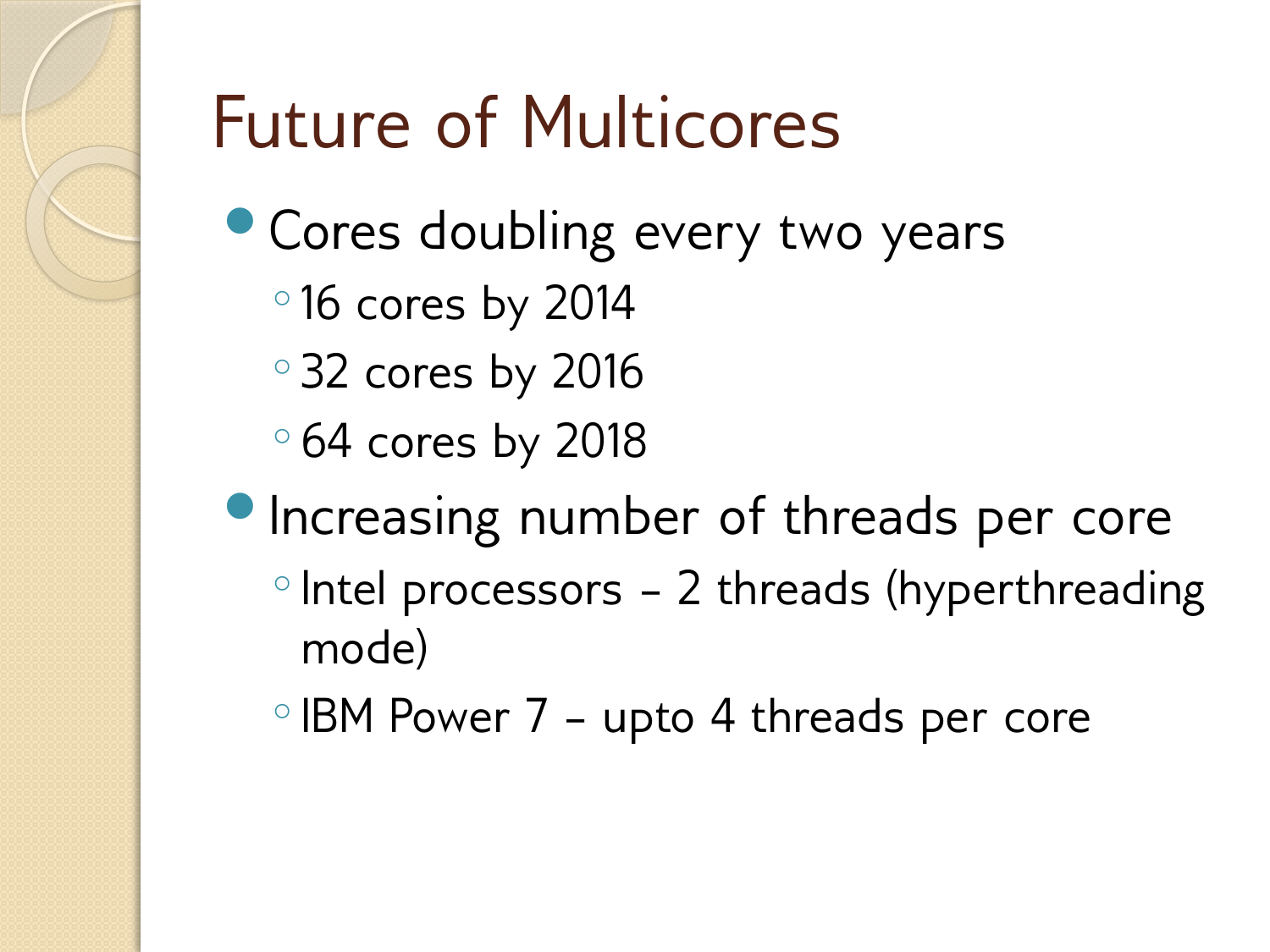

# Future of Multicores
Cores doubling every two years
16 cores by 2014
32 cores by 2016
64 cores by 2018
Increasing number of threads per core
Intel processors – 2 threads (hyperthreading mode)
IBM Power 7 – upto 4 threads per core